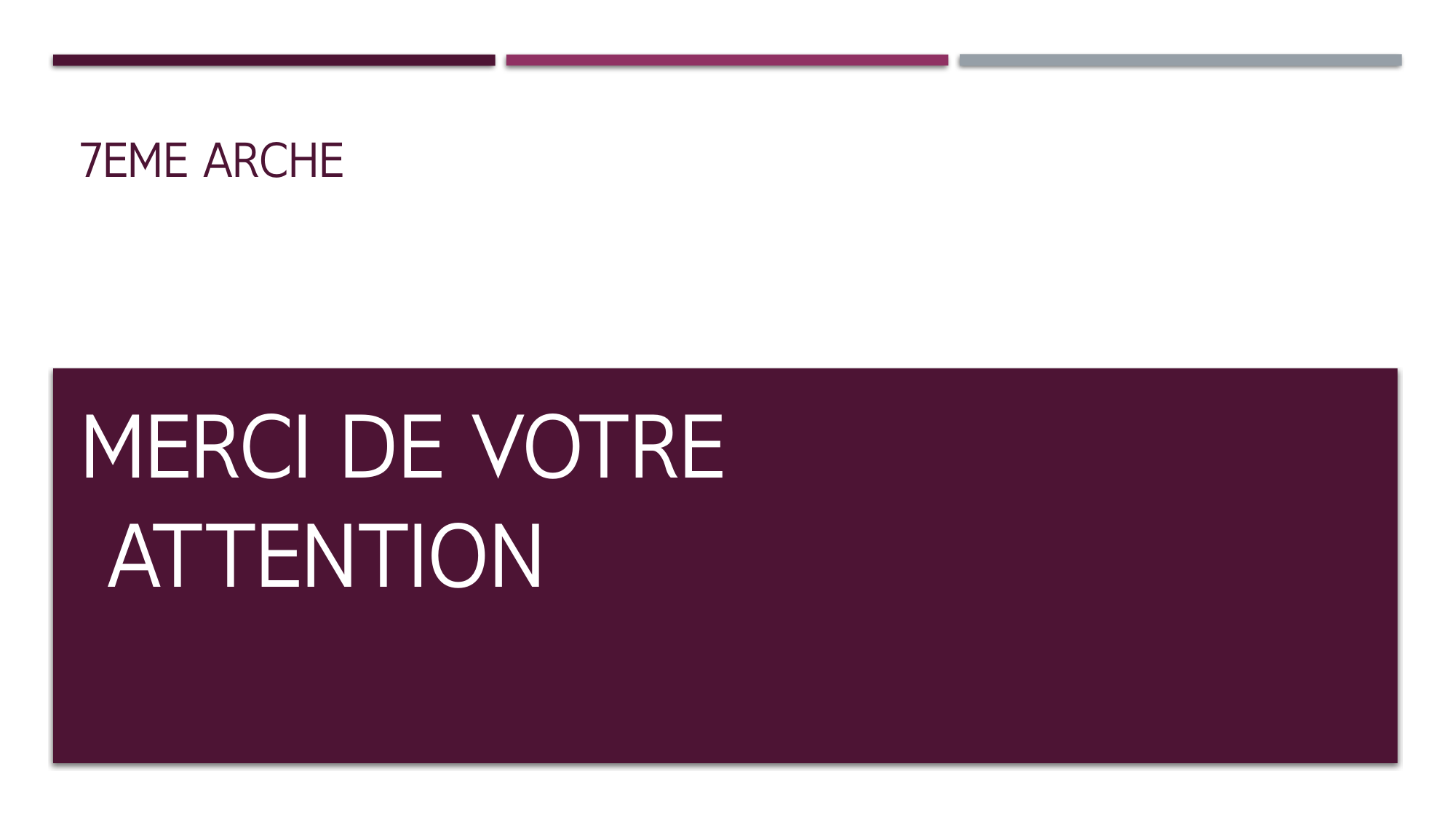

# 7EME Arche
MERCI DE VOTRE
 ATTENTION